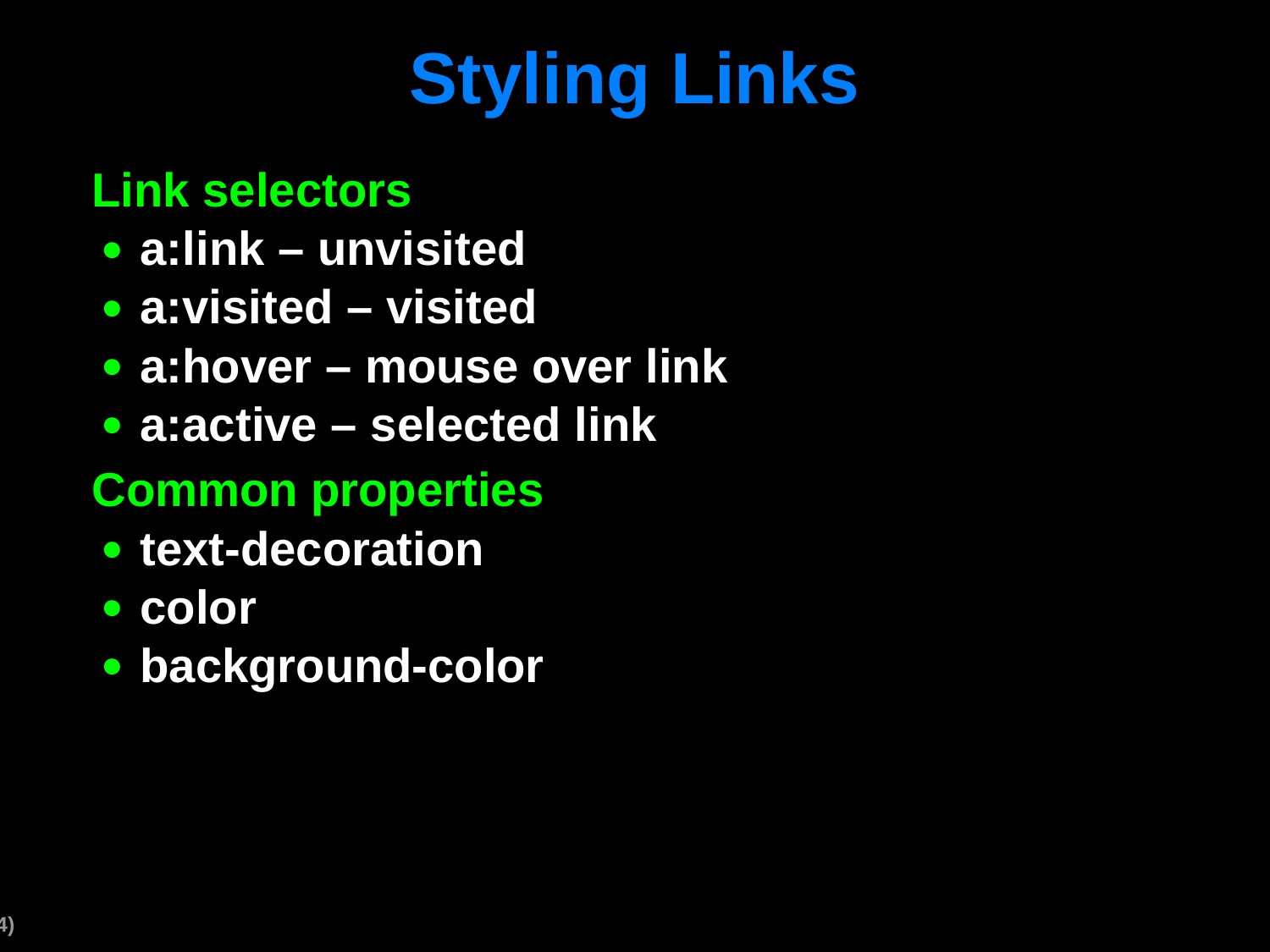

# Styling Links
Link selectors
a:link – unvisited
a:visited – visited
a:hover – mouse over link
a:active – selected link
Common properties
text-decoration
color
background-color